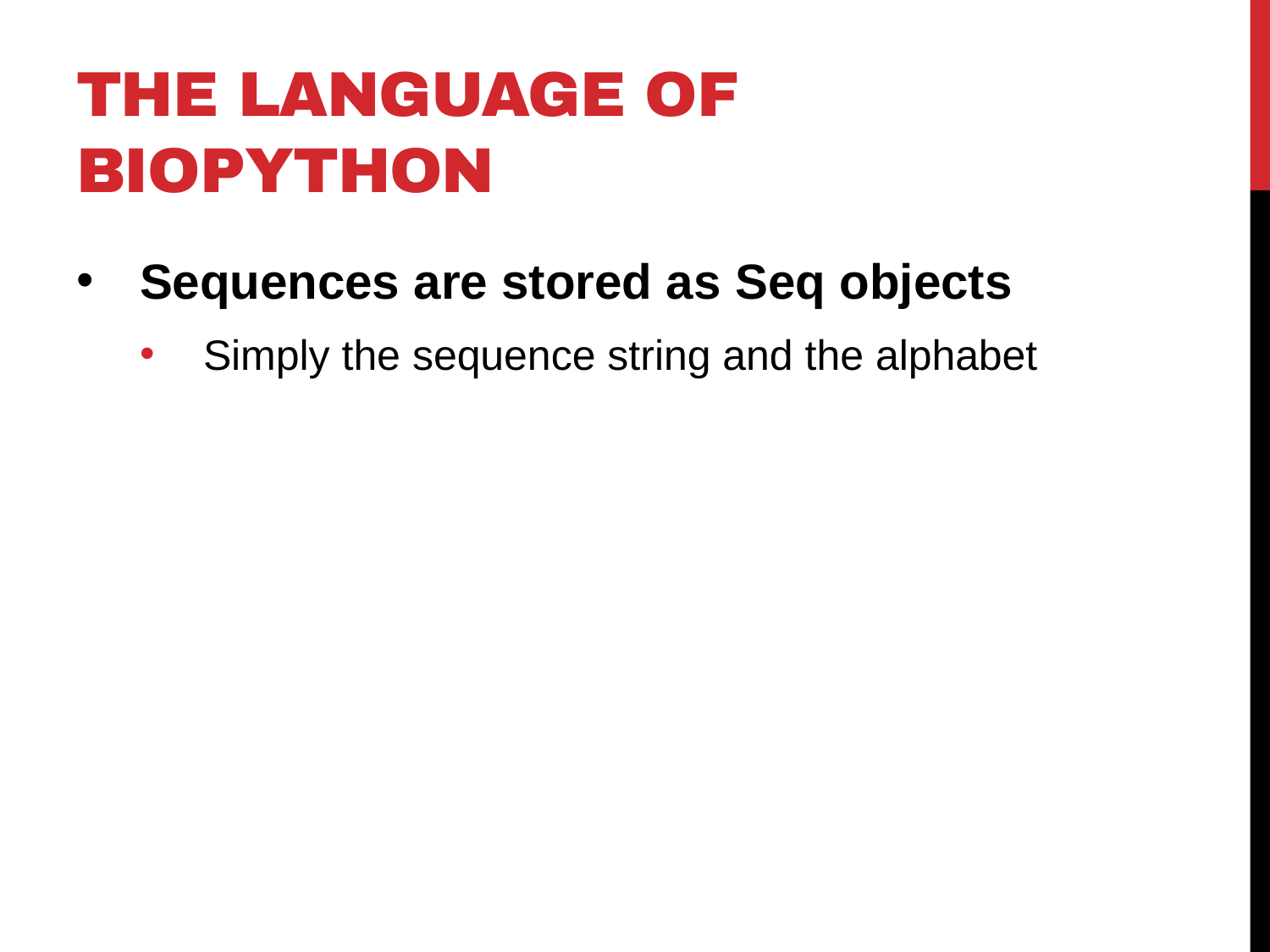

# the language of biopython
Sequences are stored as Seq objects
Simply the sequence string and the alphabet